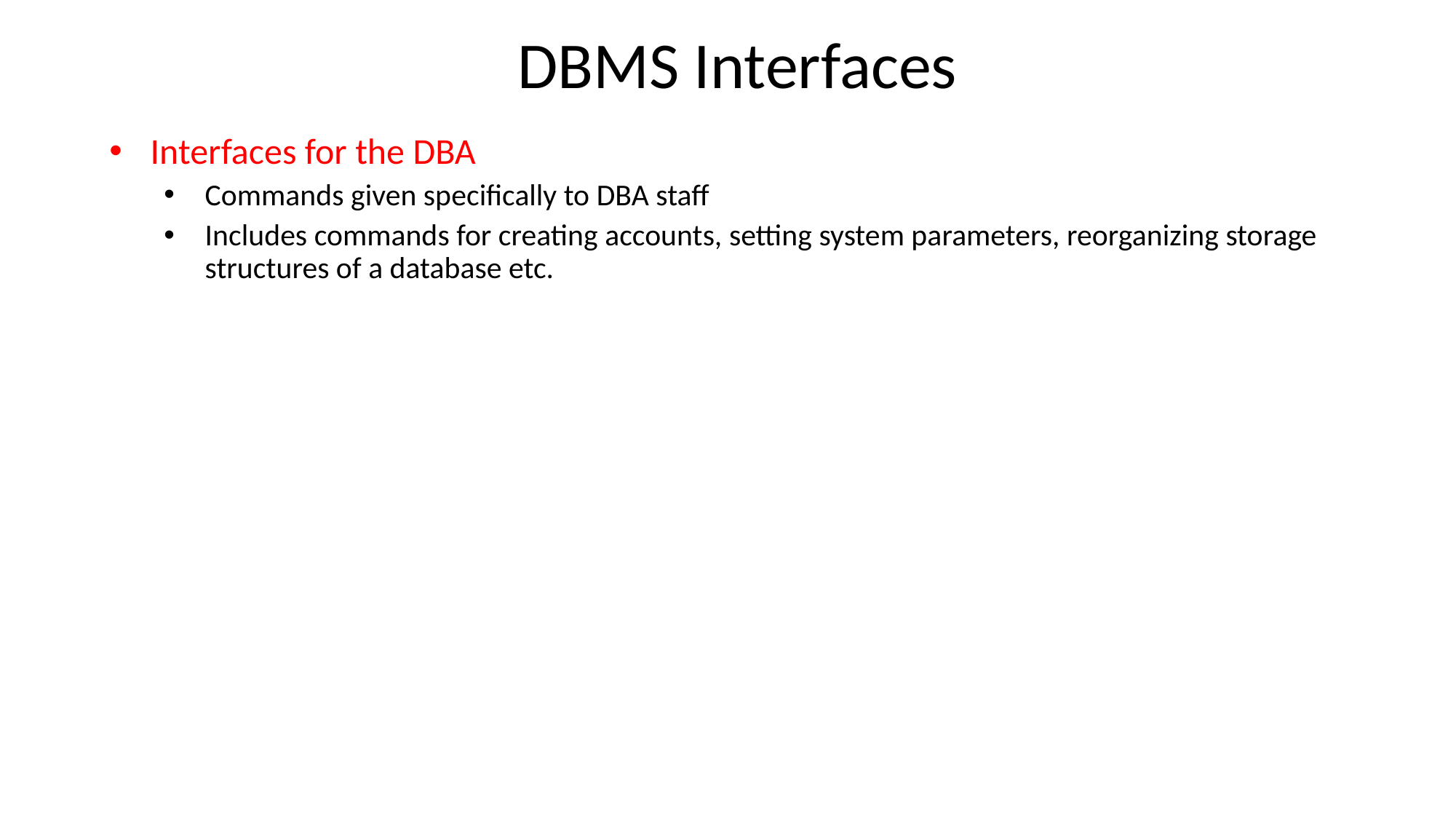

# DBMS Interfaces
Interfaces for the DBA
Commands given specifically to DBA staff
Includes commands for creating accounts, setting system parameters, reorganizing storage structures of a database etc.